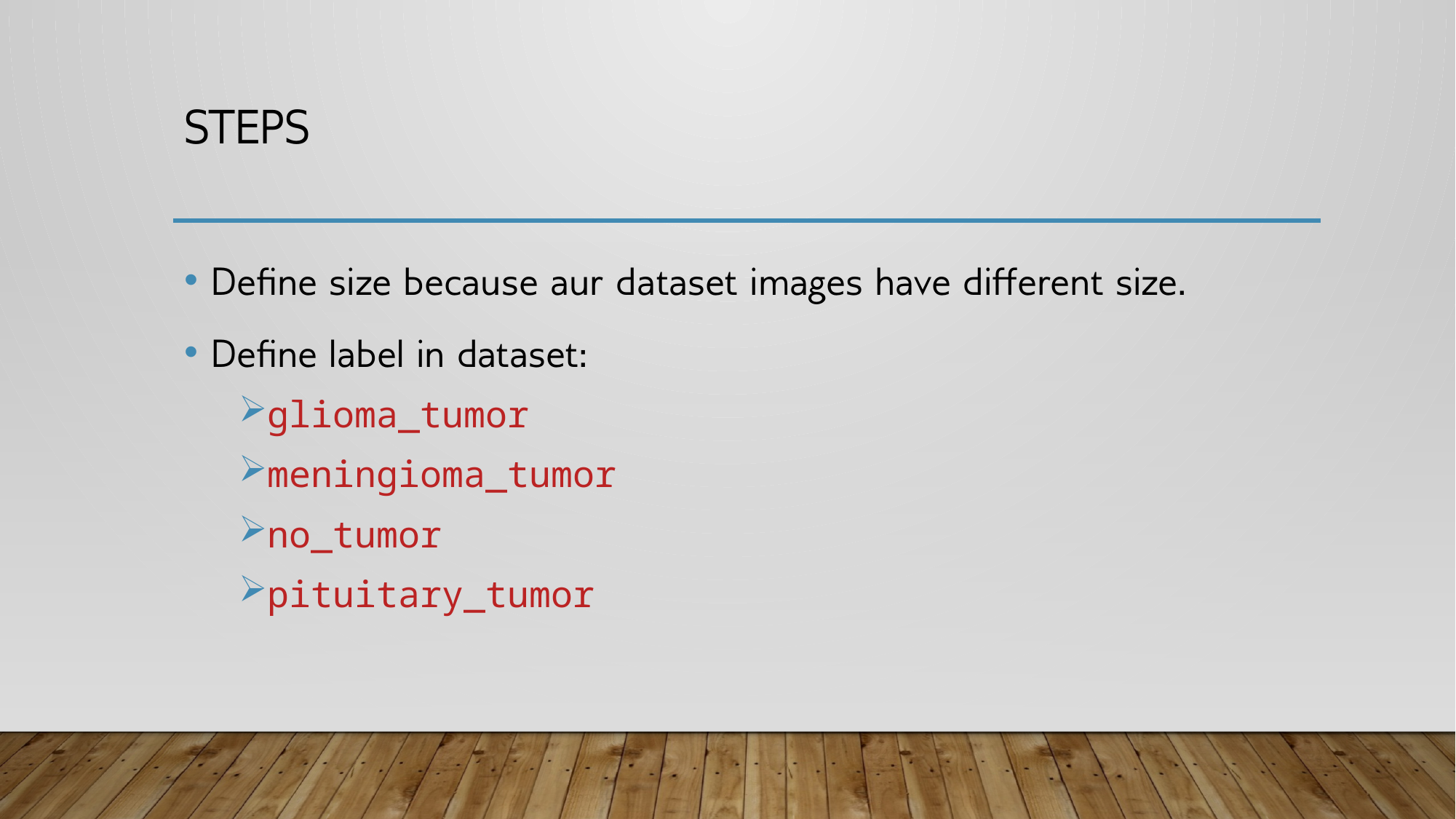

# Steps
Define size because aur dataset images have different size.
Define label in dataset:
glioma_tumor
meningioma_tumor
no_tumor
pituitary_tumor